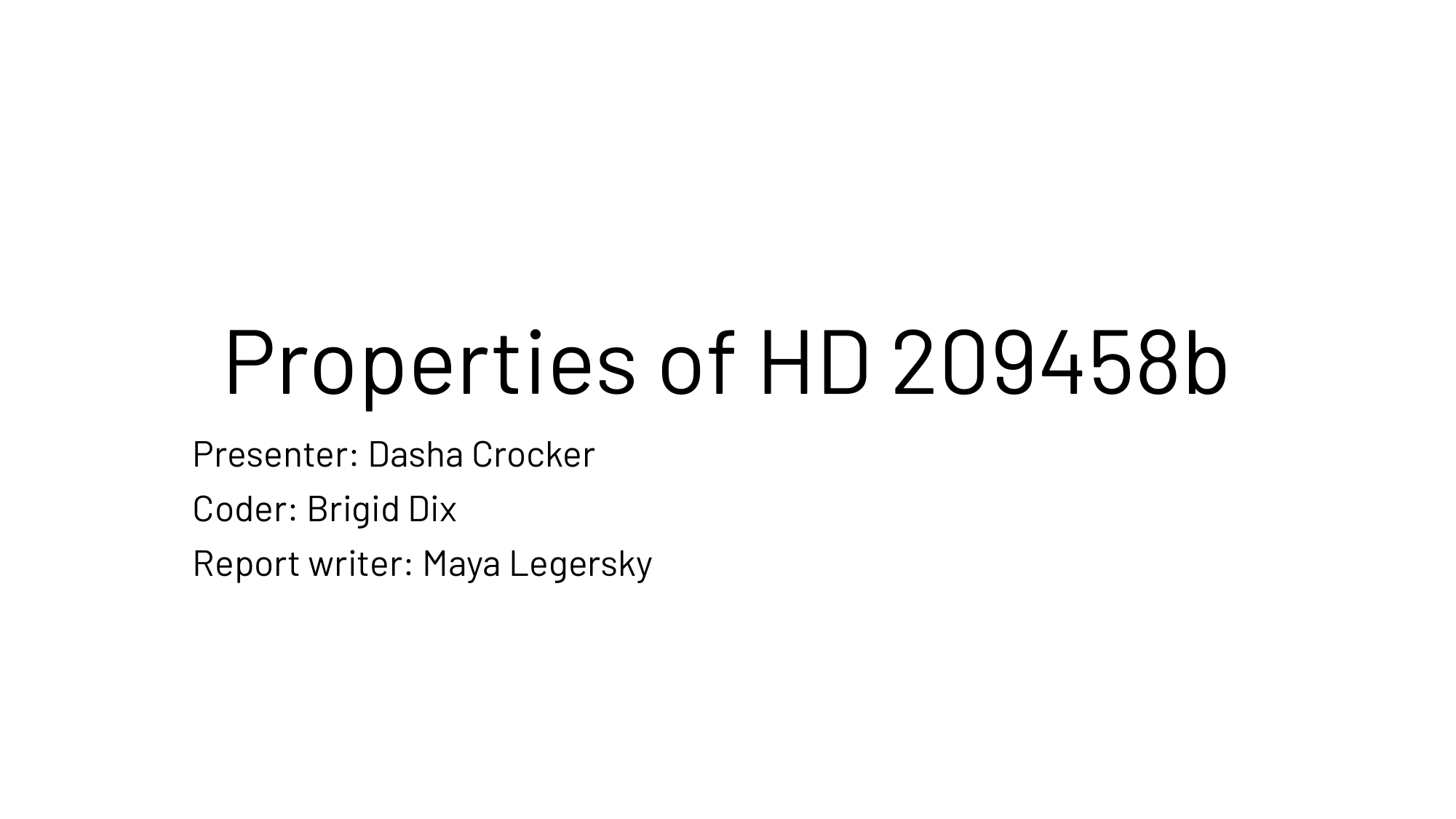

# Properties of HD 209458b
Presenter: Dasha Crocker
Coder: Brigid Dix
Report writer: Maya Legersky